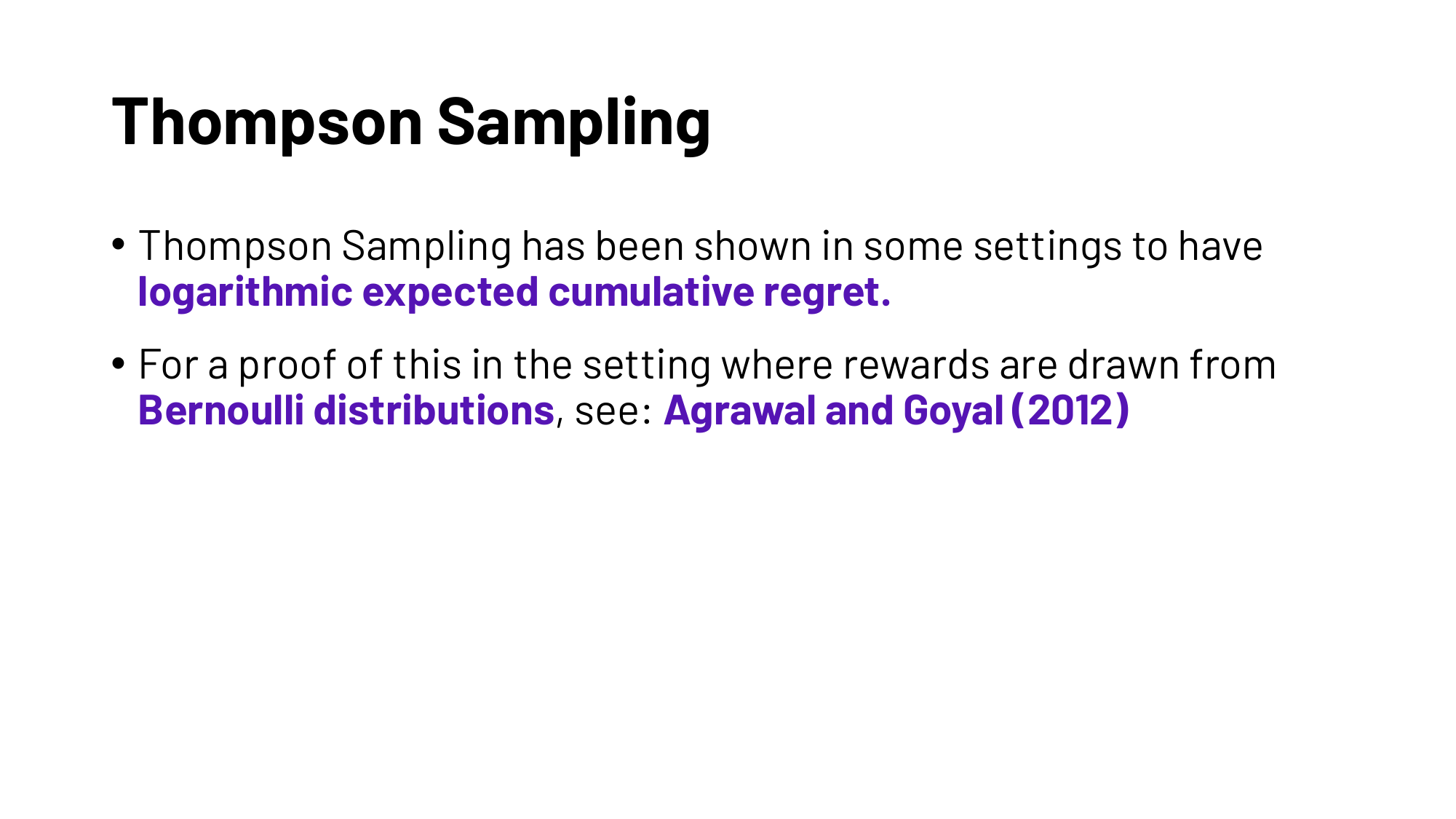

# Thompson Sampling
Thompson Sampling has been shown in some settings to have logarithmic expected cumulative regret.
For a proof of this in the setting where rewards are drawn from Bernoulli distributions, see: Agrawal and Goyal (2012)